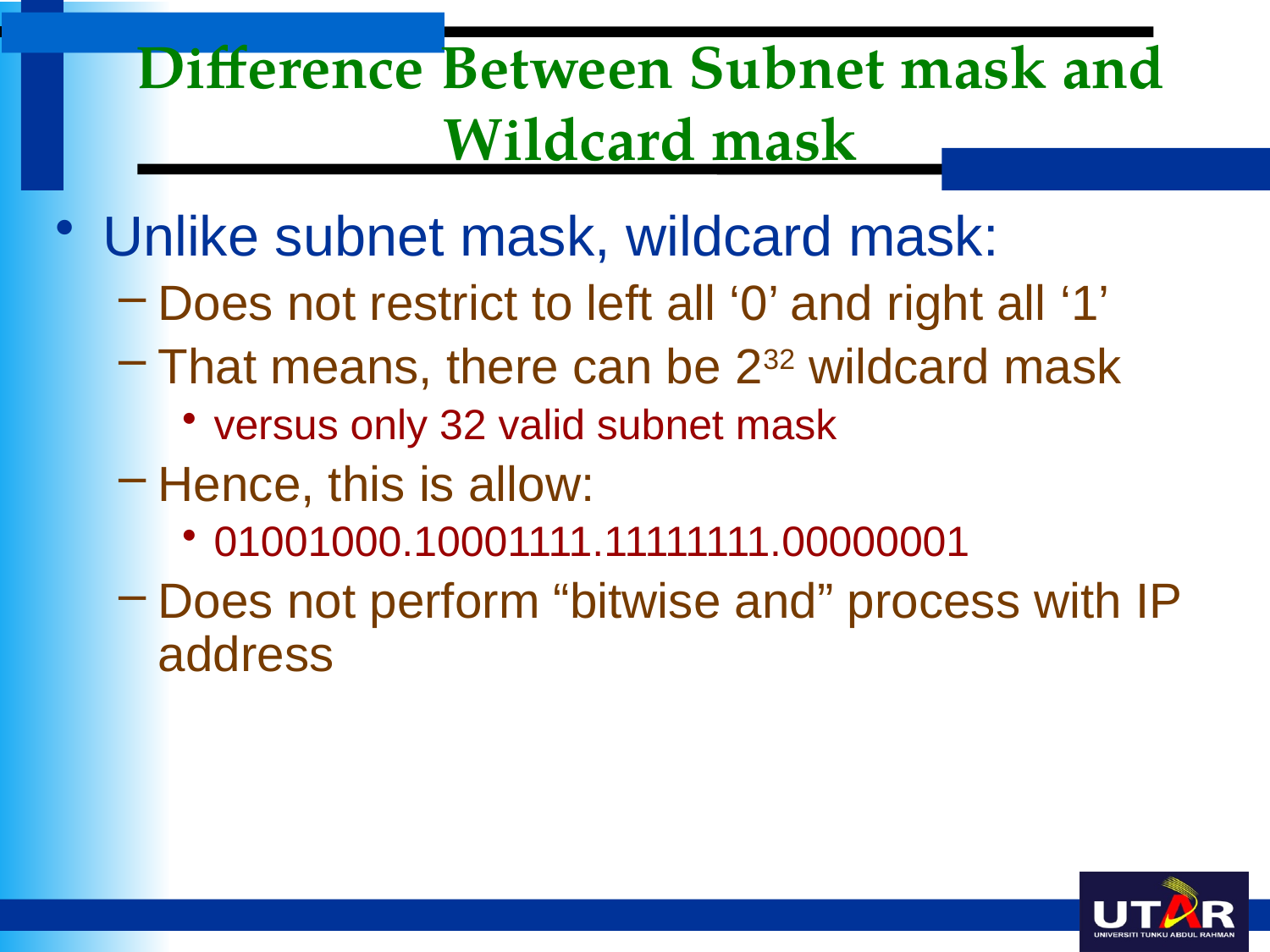

# Difference Between Subnet mask and Wildcard mask
Unlike subnet mask, wildcard mask:
Does not restrict to left all ‘0’ and right all ‘1’
That means, there can be 232 wildcard mask
versus only 32 valid subnet mask
Hence, this is allow:
01001000.10001111.11111111.00000001
Does not perform “bitwise and” process with IP address